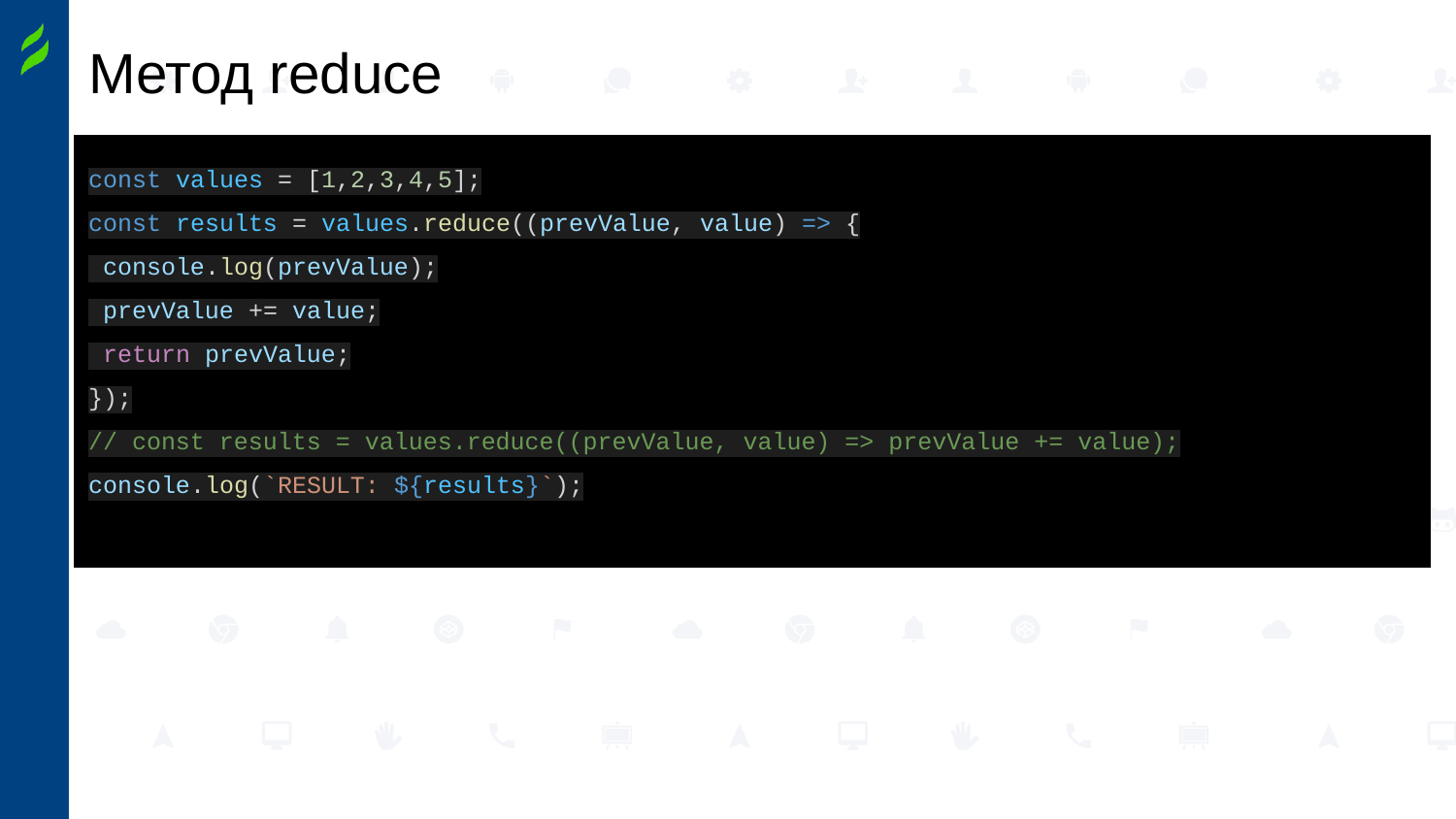

# Метод reduce
const values = [1,2,3,4,5];
const results = values.reduce((prevValue, value) => {
 console.log(prevValue);
 prevValue += value;
 return prevValue;
});
// const results = values.reduce((prevValue, value) => prevValue += value);
console.log(`RESULT: ${results}`);